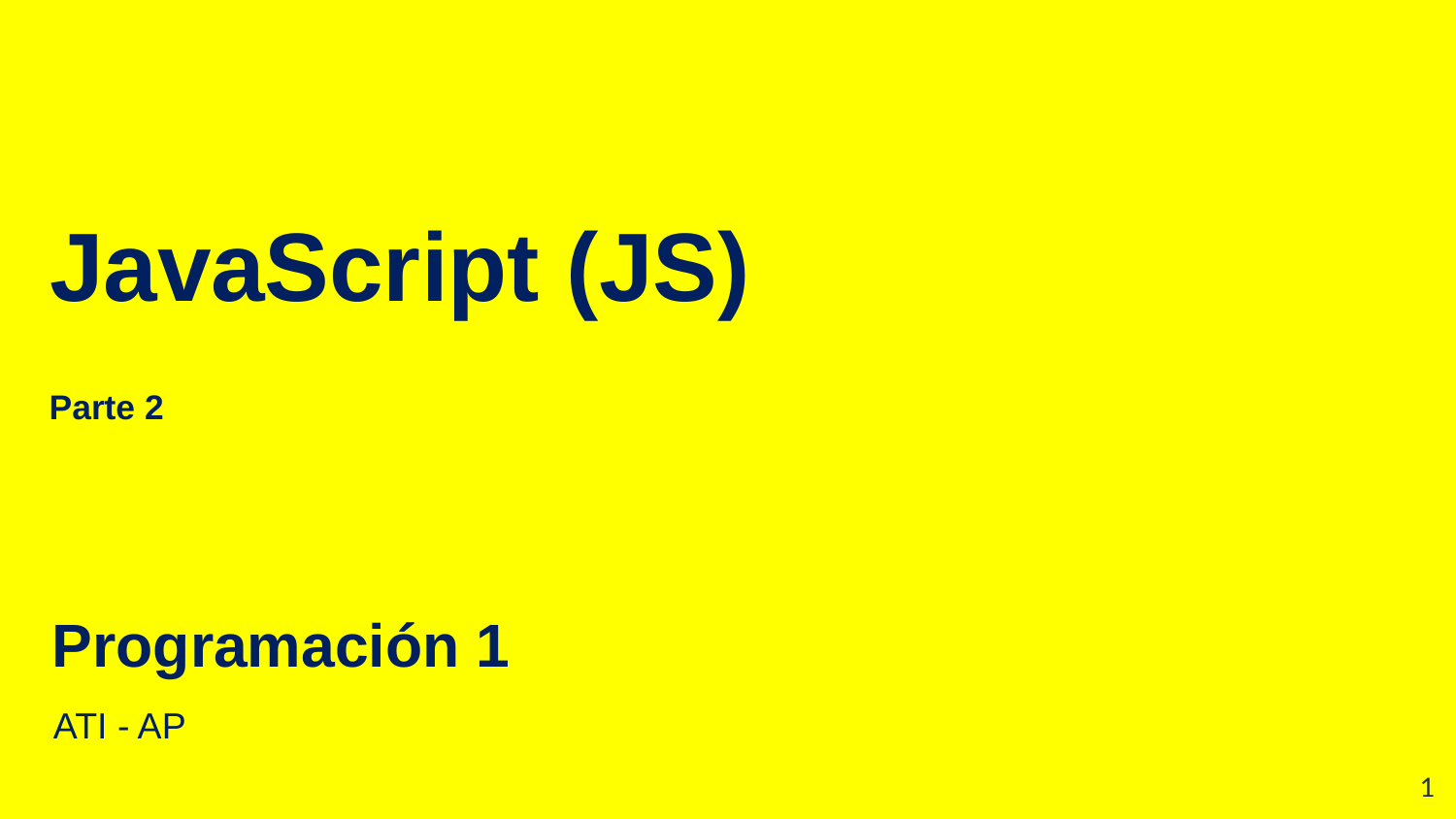

JavaScript (JS)
Parte 2
# Programación 1
ATI - AP
1